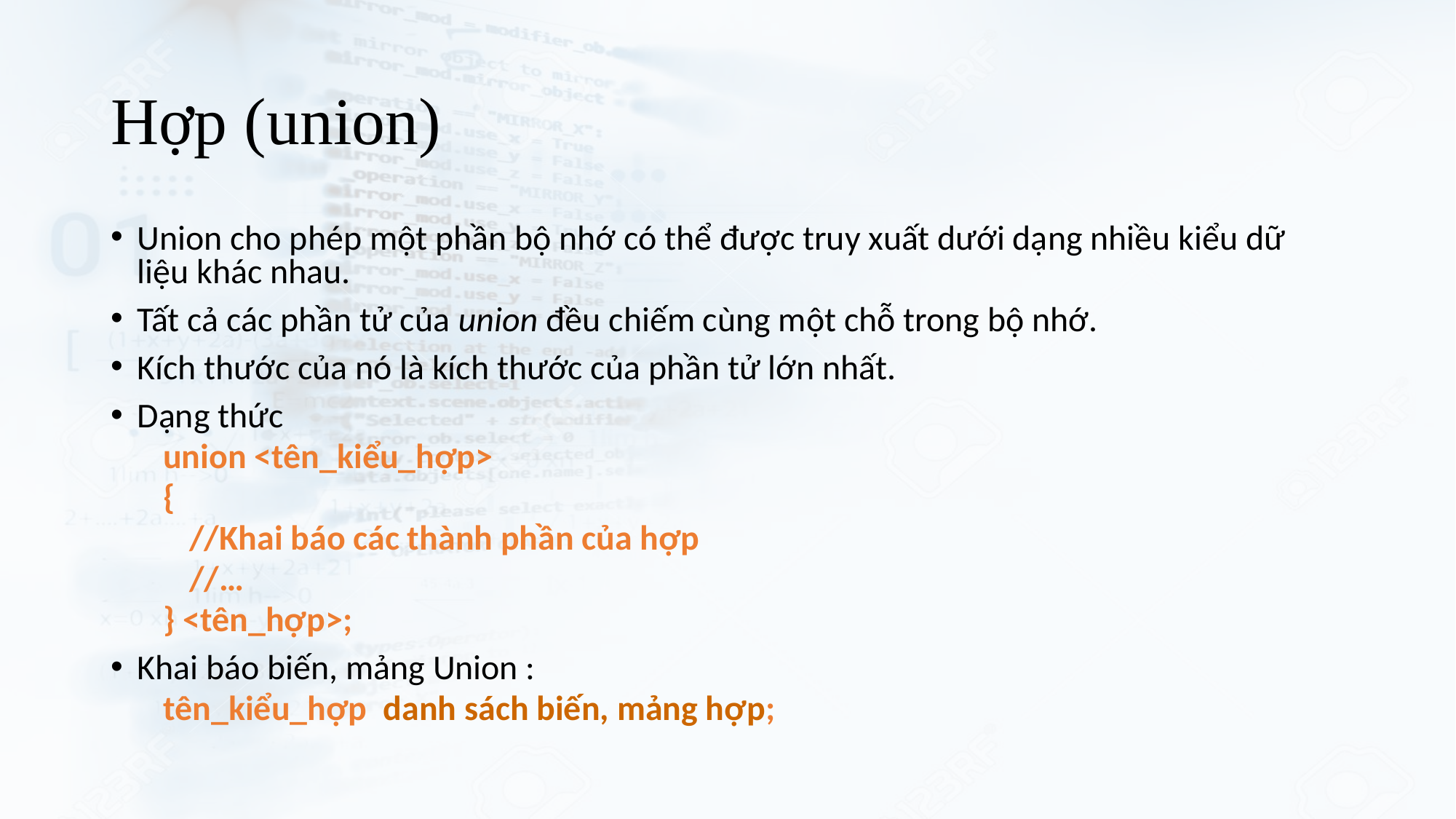

# Hợp (union)
Union cho phép một phần bộ nhớ có thể được truy xuất dưới dạng nhiều kiểu dữ liệu khác nhau.
Tất cả các phần tử của union đều chiếm cùng một chỗ trong bộ nhớ.
Kích thước của nó là kích thước của phần tử lớn nhất.
Dạng thức
union <tên_kiểu_hợp>
{
	//Khai báo các thành phần của hợp
	//…
} <tên_hợp>;
Khai báo biến, mảng Union :
tên_kiểu_hợp  danh sách biến, mảng hợp;